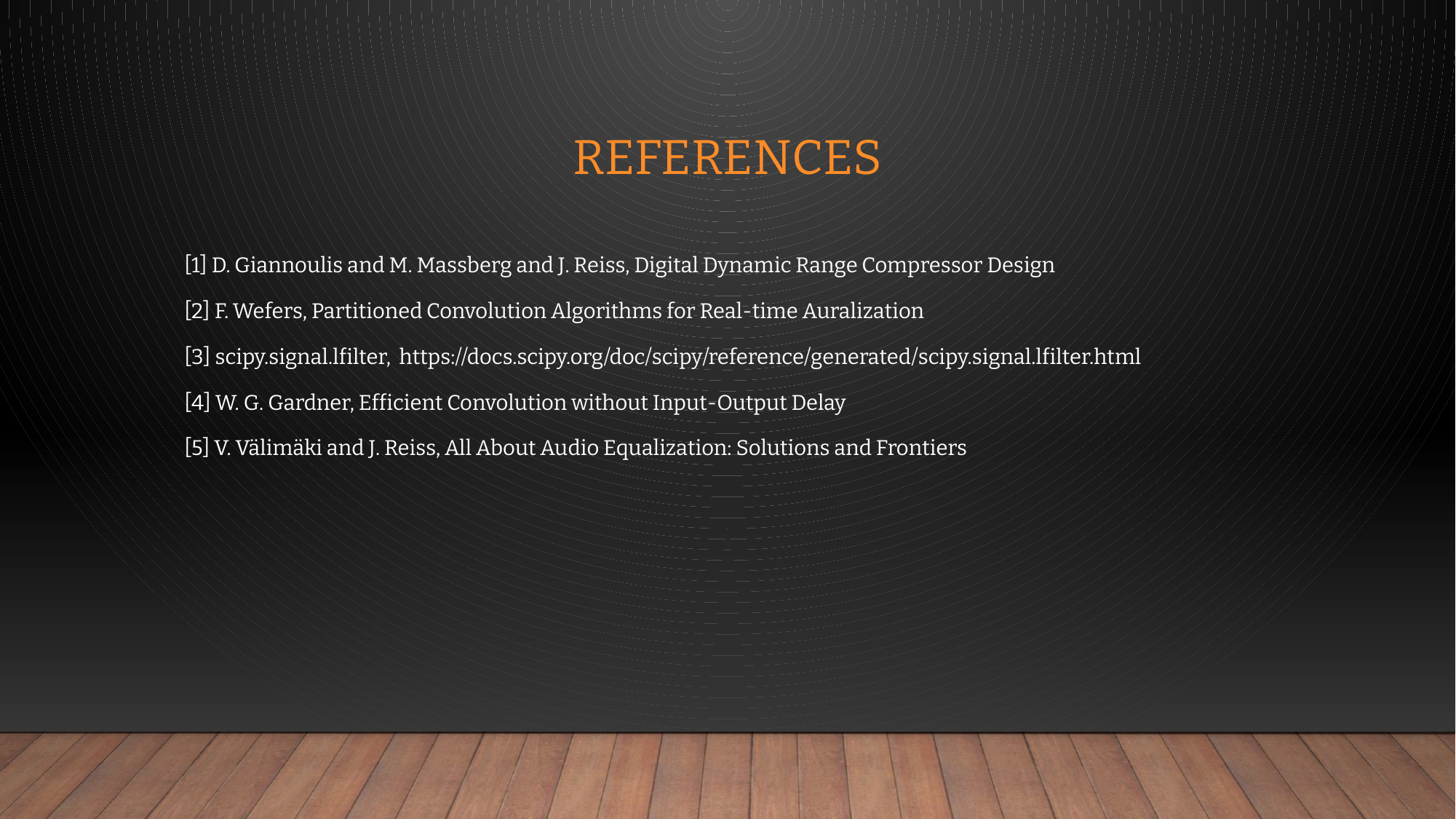

# References
[1] D. Giannoulis and M. Massberg and J. Reiss, Digital Dynamic Range Compressor Design
[2] F. Wefers, Partitioned Convolution Algorithms for Real-time Auralization
[3] scipy.signal.lfilter,  https://docs.scipy.org/doc/scipy/reference/generated/scipy.signal.lfilter.html
[4] W. G. Gardner, Efficient Convolution without Input-Output Delay
[5] V. Välimäki and J. Reiss, All About Audio Equalization: Solutions and Frontiers